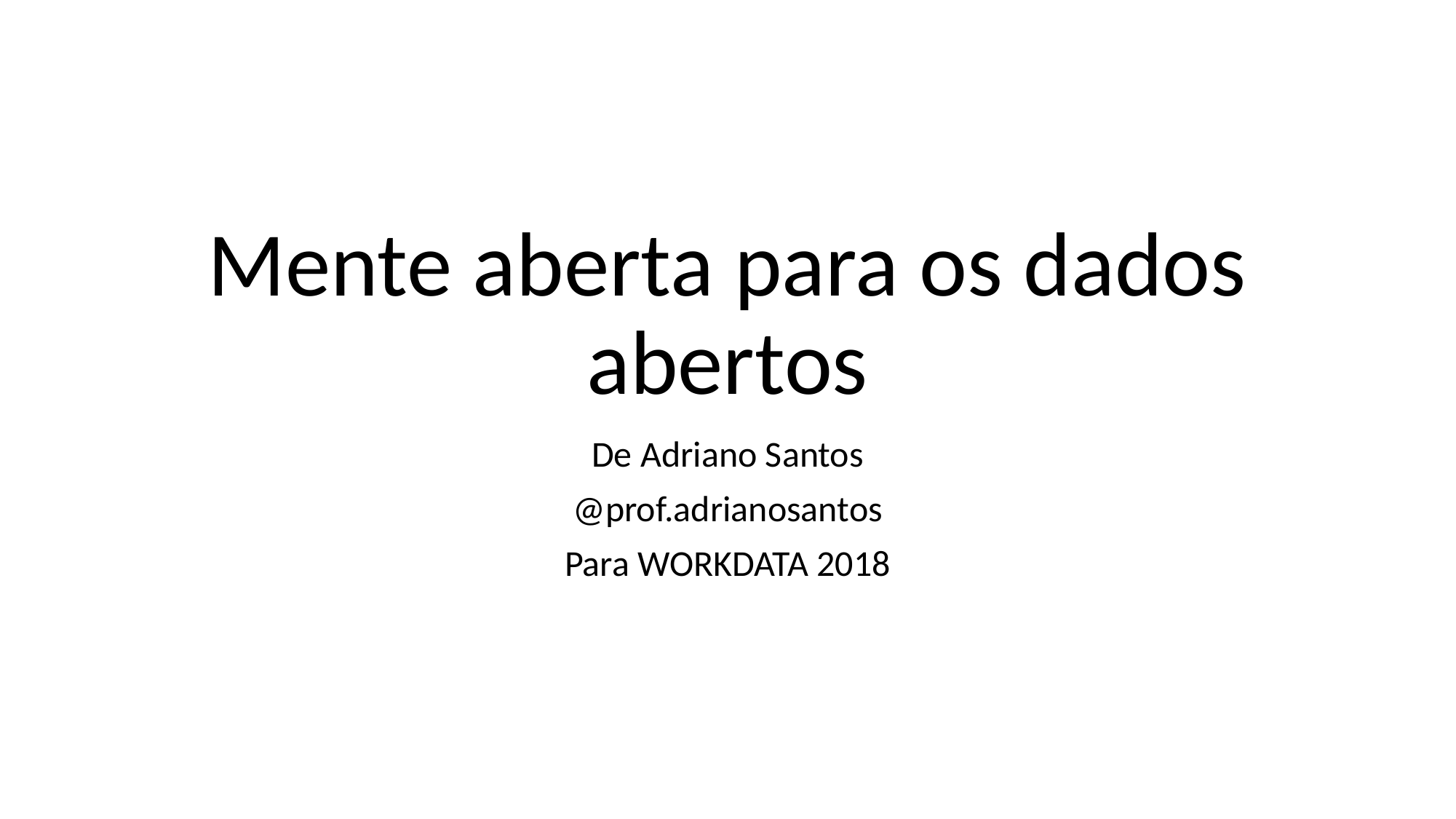

# Mente aberta para os dados abertos
De Adriano Santos
@prof.adrianosantos
Para WORKDATA 2018